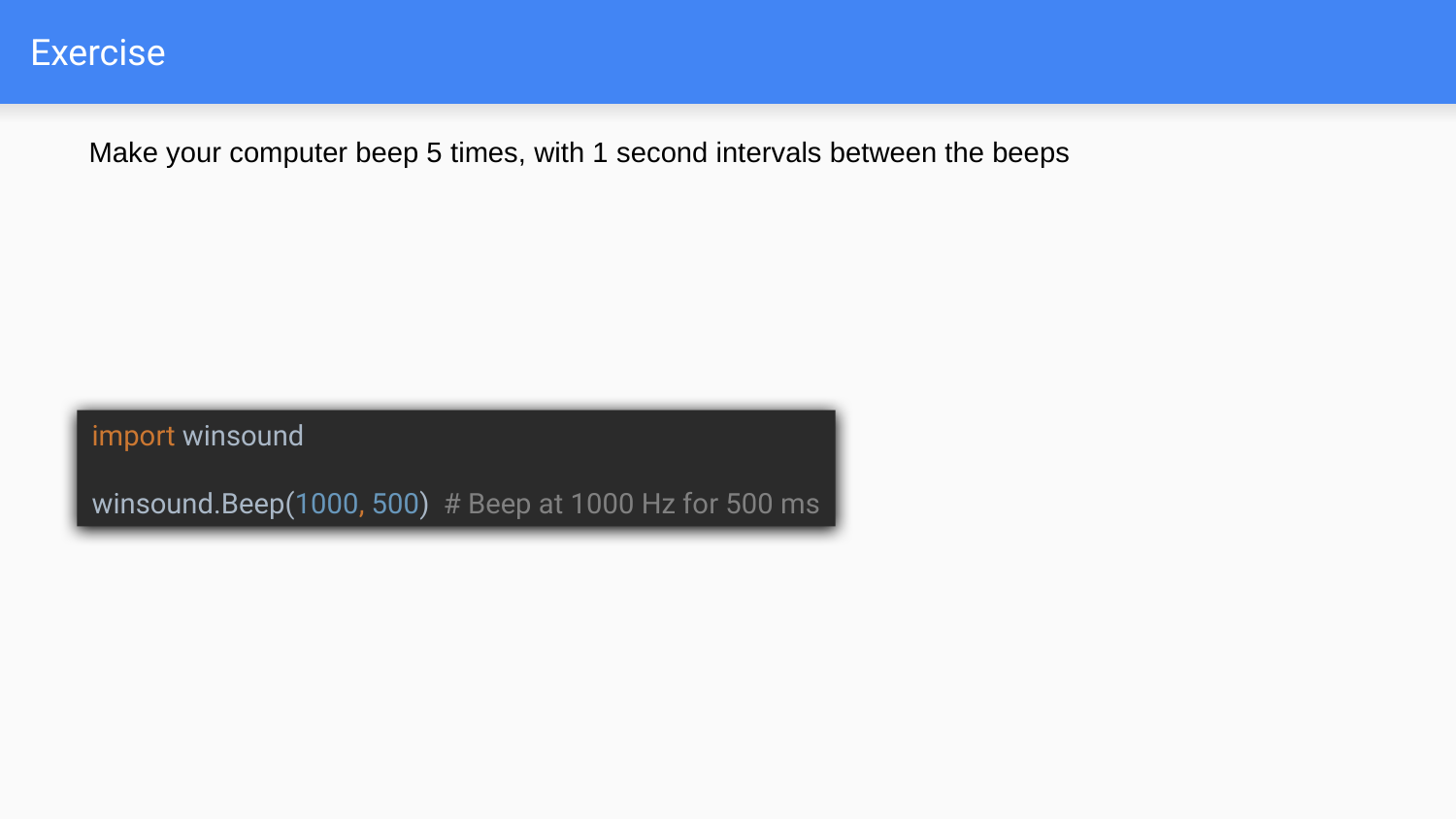

# Exercise
Make your computer beep 5 times, with 1 second intervals between the beeps

import winsound
winsound.Beep(1000, 500)  # Beep at 1000 Hz for 500 ms